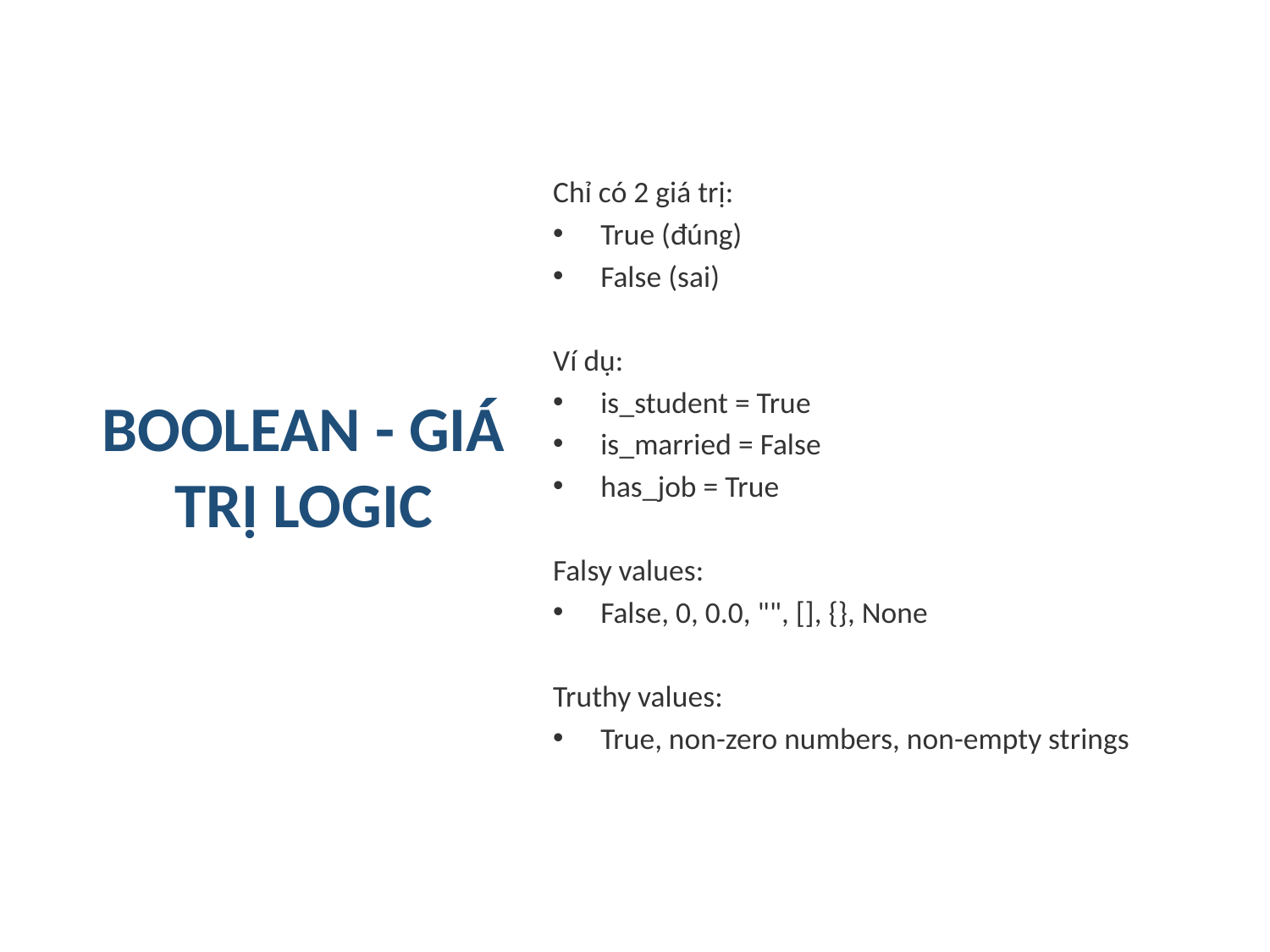

# BOOLEAN - GIÁ TRỊ LOGIC
Chỉ có 2 giá trị:
True (đúng)
False (sai)

Ví dụ:
is_student = True
is_married = False
has_job = True

Falsy values:
False, 0, 0.0, "", [], {}, None

Truthy values:
True, non-zero numbers, non-empty strings